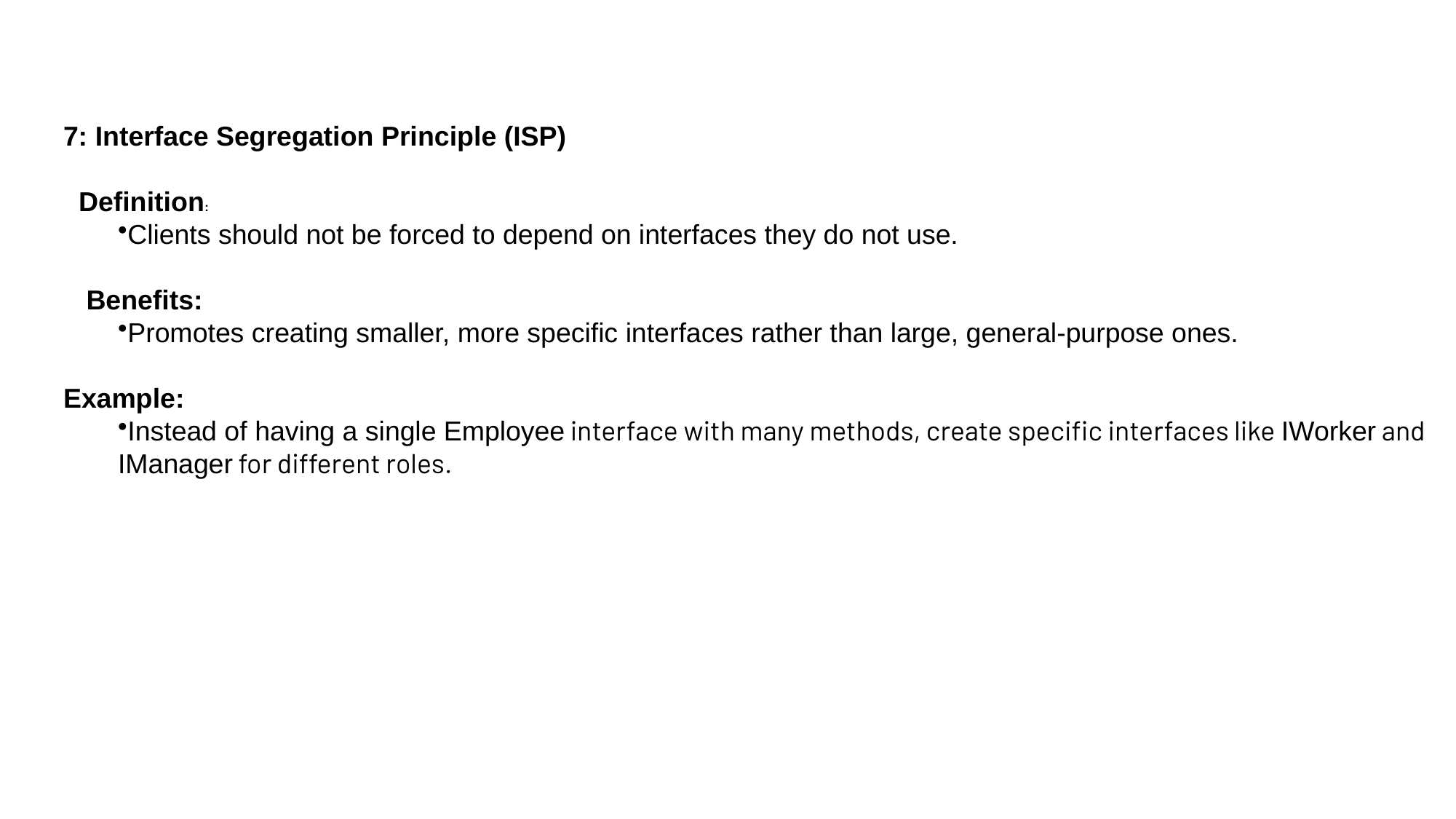

7: Interface Segregation Principle (ISP)

  Definition:
Clients should not be forced to depend on interfaces they do not use.

   Benefits:
Promotes creating smaller, more specific interfaces rather than large, general-purpose ones.

Example:
Instead of having a single Employee interface with many methods, create specific interfaces like IWorker and IManager for different roles.